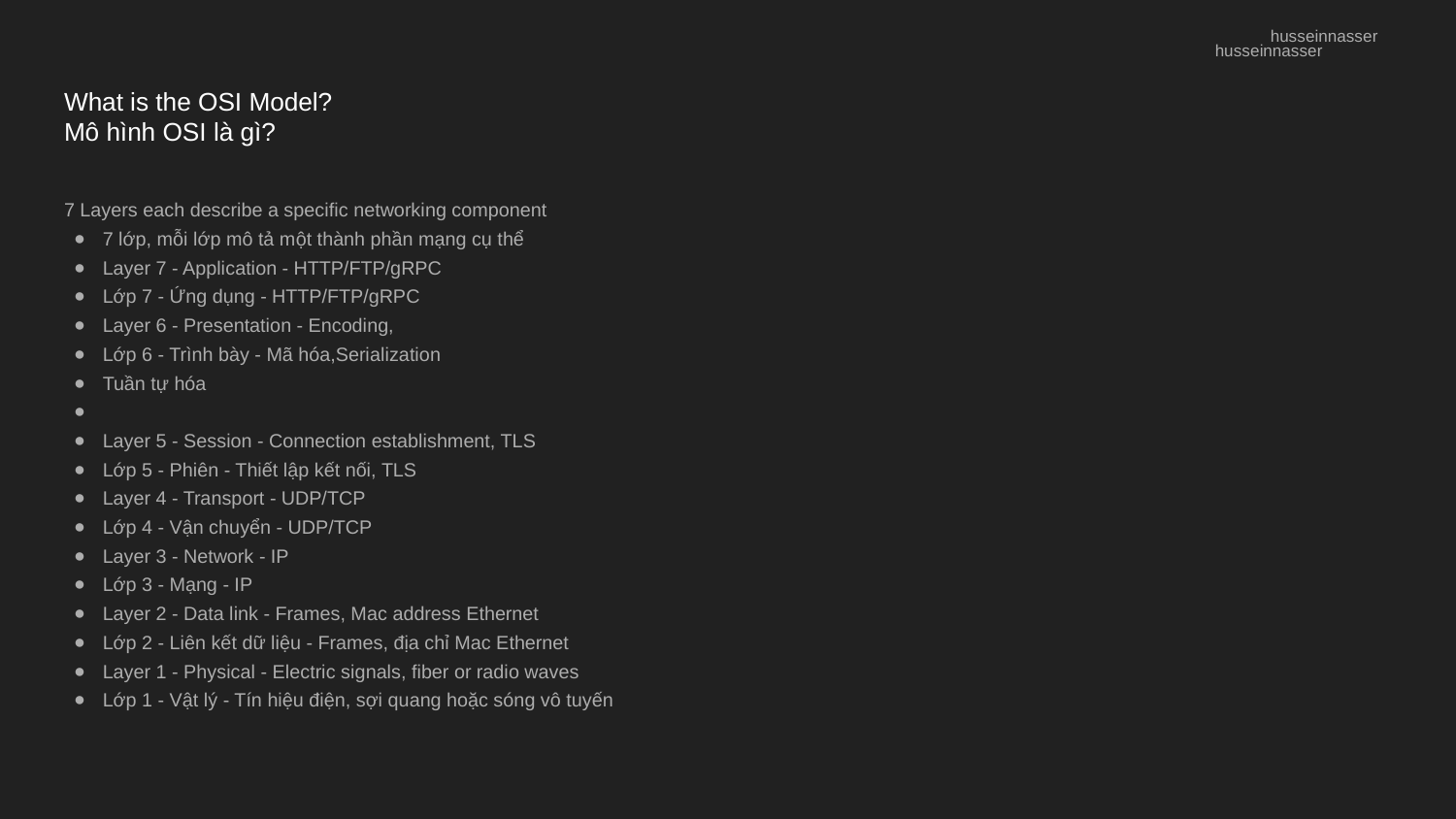

husseinnasser
husseinnasser
# What is the OSI Model?
Mô hình OSI là gì?
7 Layers each describe a specific networking component
7 lớp, mỗi lớp mô tả một thành phần mạng cụ thể
Layer 7 - Application - HTTP/FTP/gRPC
Lớp 7 - Ứng dụng - HTTP/FTP/gRPC
Layer 6 - Presentation - Encoding,
Lớp 6 - Trình bày - Mã hóa,Serialization
Tuần tự hóa

Layer 5 - Session - Connection establishment, TLS
Lớp 5 - Phiên - Thiết lập kết nối, TLS
Layer 4 - Transport - UDP/TCP
Lớp 4 - Vận chuyển - UDP/TCP
Layer 3 - Network - IP
Lớp 3 - Mạng - IP
Layer 2 - Data link - Frames, Mac address Ethernet
Lớp 2 - Liên kết dữ liệu - Frames, địa chỉ Mac Ethernet
Layer 1 - Physical - Electric signals, fiber or radio waves
Lớp 1 - Vật lý - Tín hiệu điện, sợi quang hoặc sóng vô tuyến